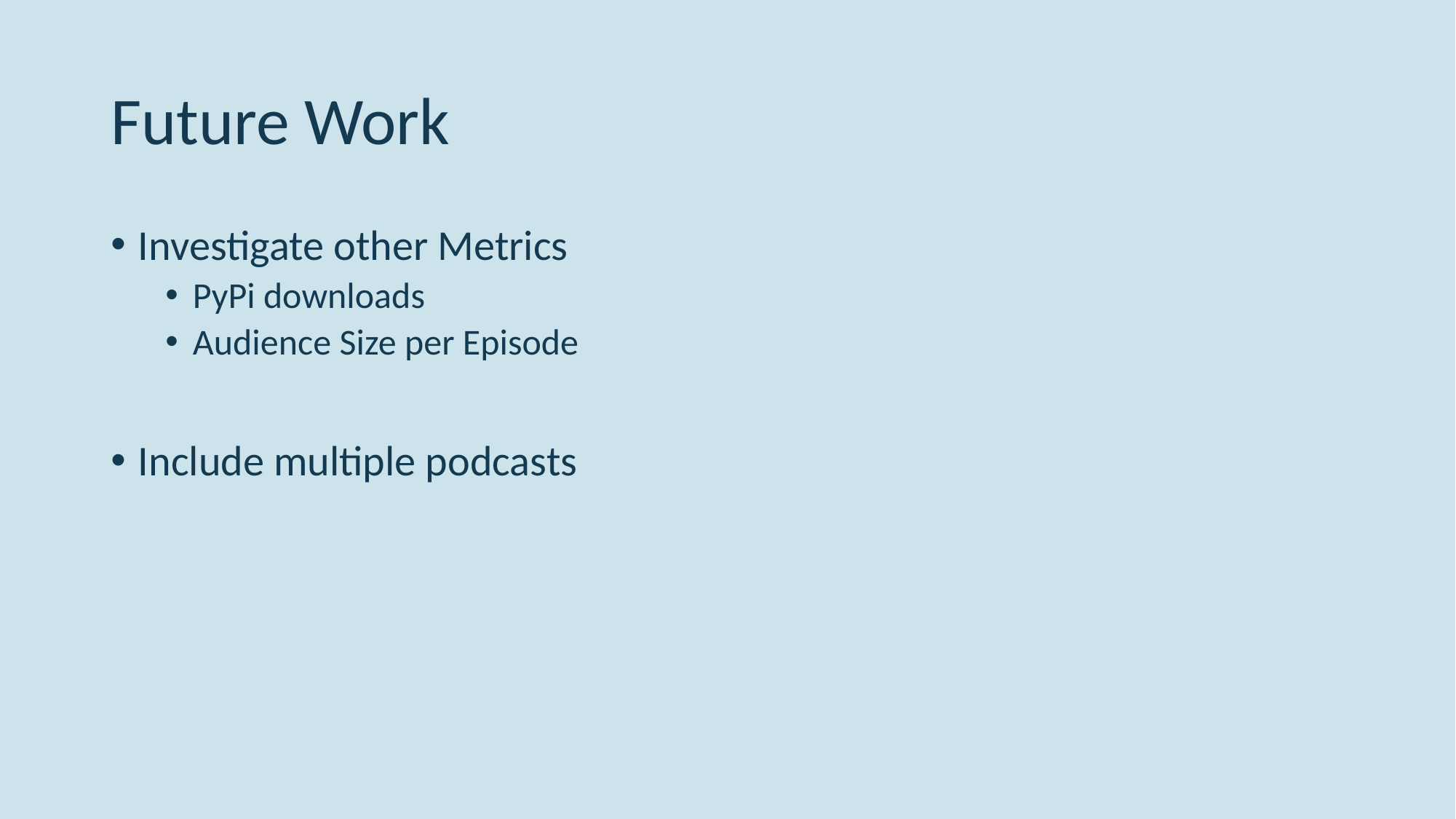

# Future Work
Investigate other Metrics
PyPi downloads
Audience Size per Episode

Include multiple podcasts